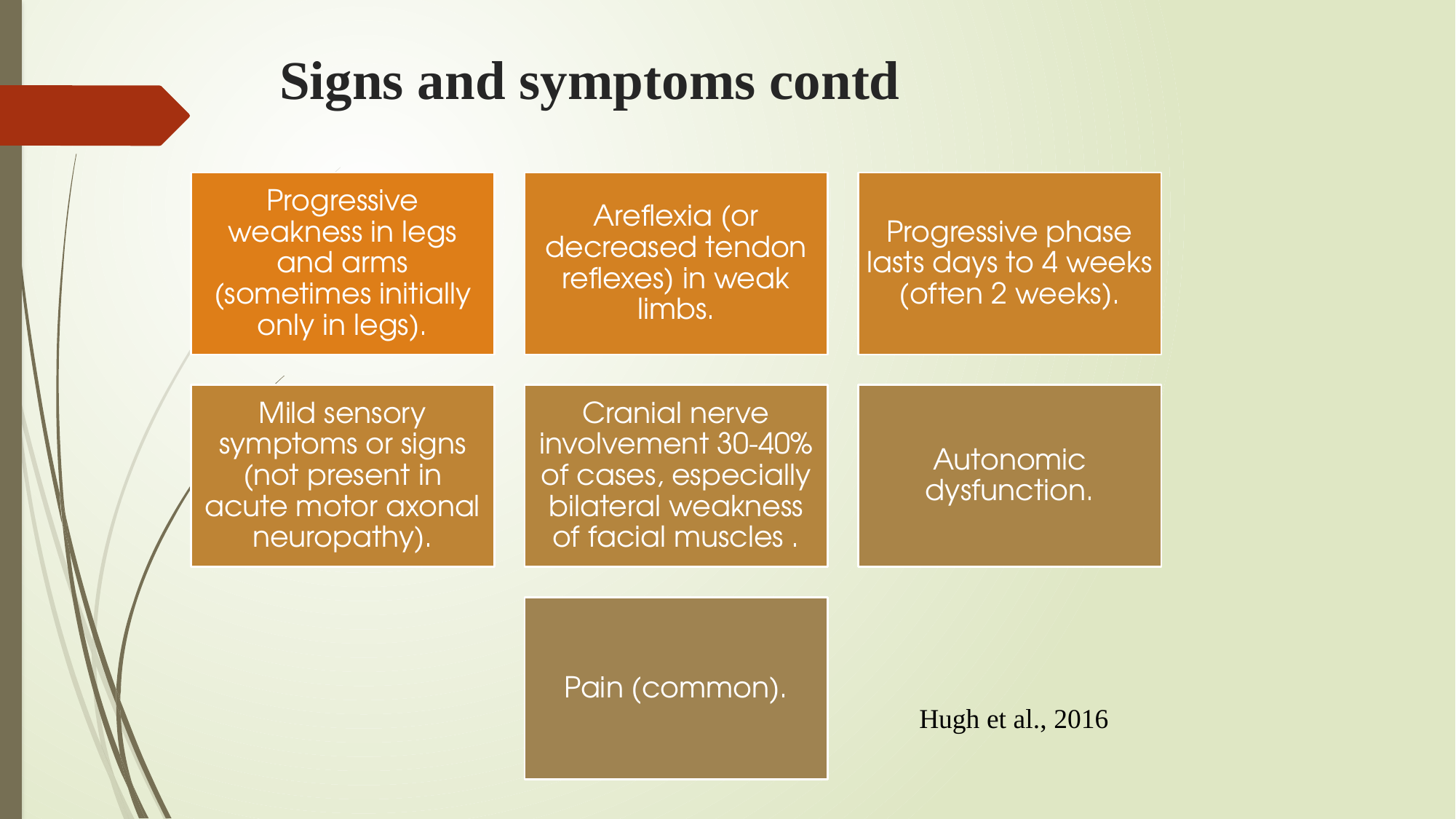

# Signs and symptoms contd
Progressive weakness in legs and arms (sometimes initially only in legs).
Areflexia (or decreased tendon reflexes) in weak limbs.
Progressive phase lasts days to 4 weeks (often 2 weeks).
Mild sensory symptoms or signs (not present in acute motor axonal neuropathy).
Cranial nerve involvement 30-40% of cases, especially bilateral weakness of facial muscles .
Autonomic dysfunction.
Pain (common).
Hugh et al., 2016